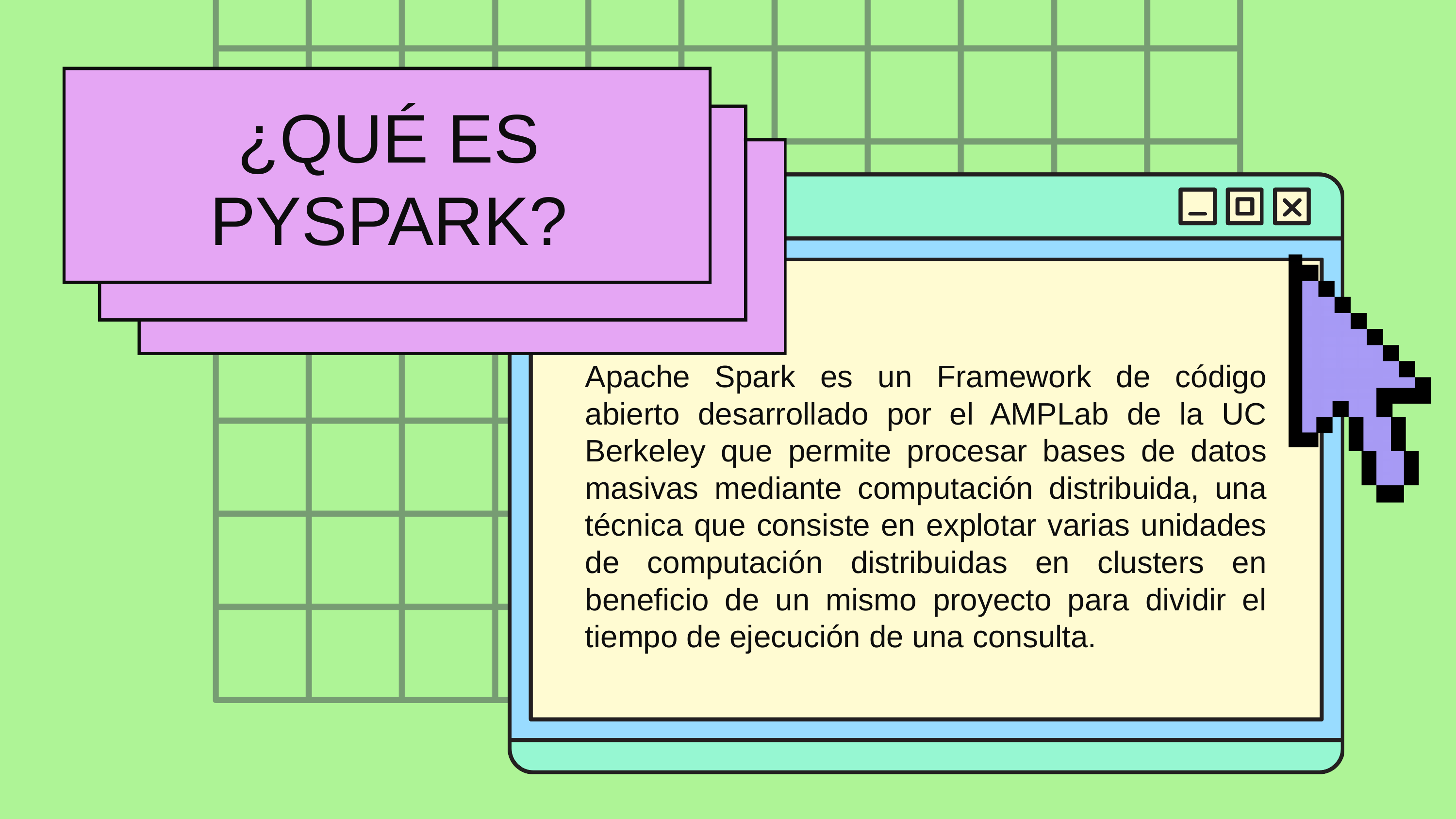

¿QUÉ ES PYSPARK?

Apache Spark es un Framework de código abierto desarrollado por el AMPLab de la UC Berkeley que permite procesar bases de datos masivas mediante computación distribuida, una técnica que consiste en explotar varias unidades de computación distribuidas en clusters en beneficio de un mismo proyecto para dividir el tiempo de ejecución de una consulta.